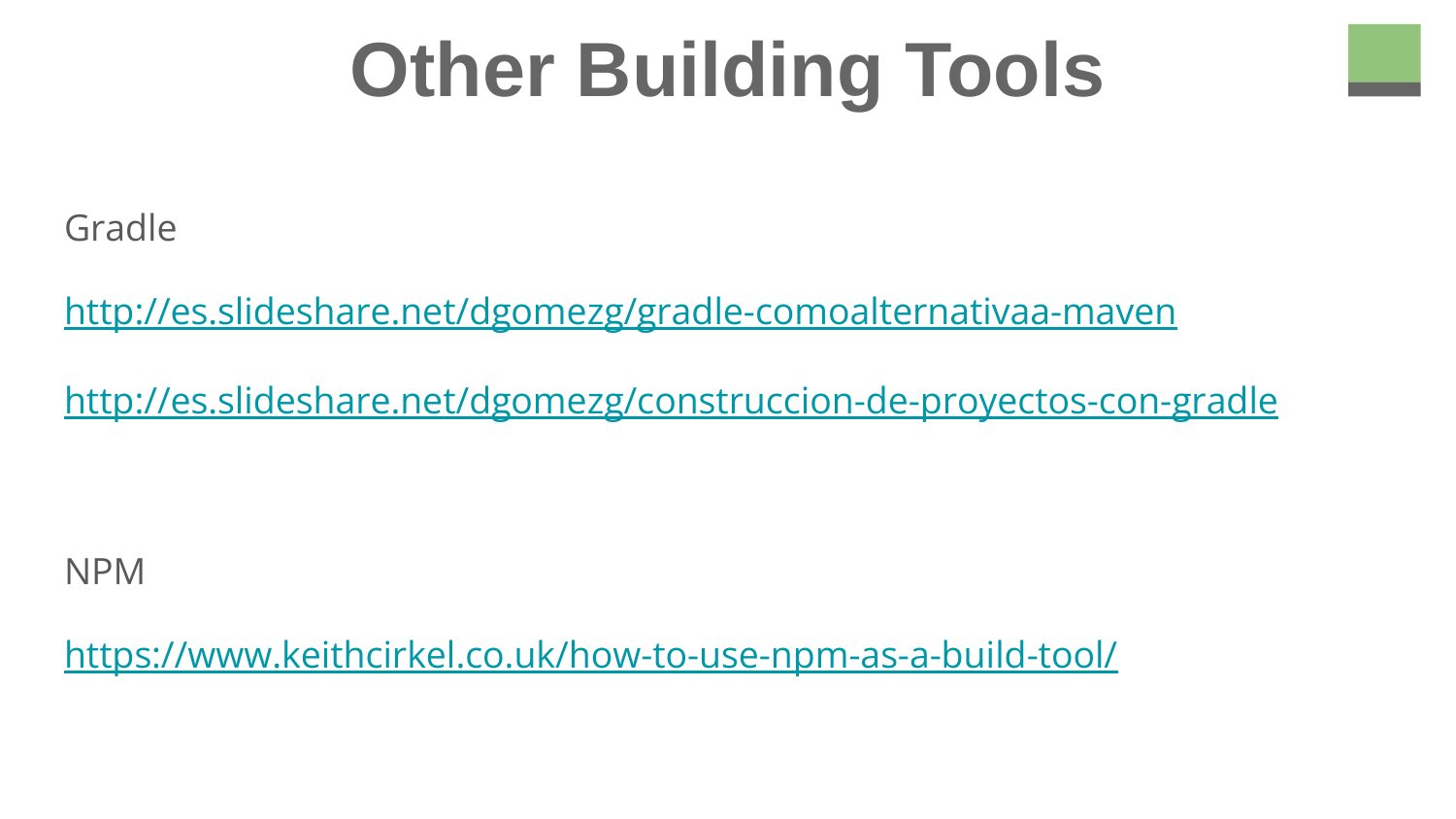

# Other Building Tools
Gradle
http://es.slideshare.net/dgomezg/gradle-comoalternativaa-maven
http://es.slideshare.net/dgomezg/construccion-de-proyectos-con-gradle

NPM
https://www.keithcirkel.co.uk/how-to-use-npm-as-a-build-tool/